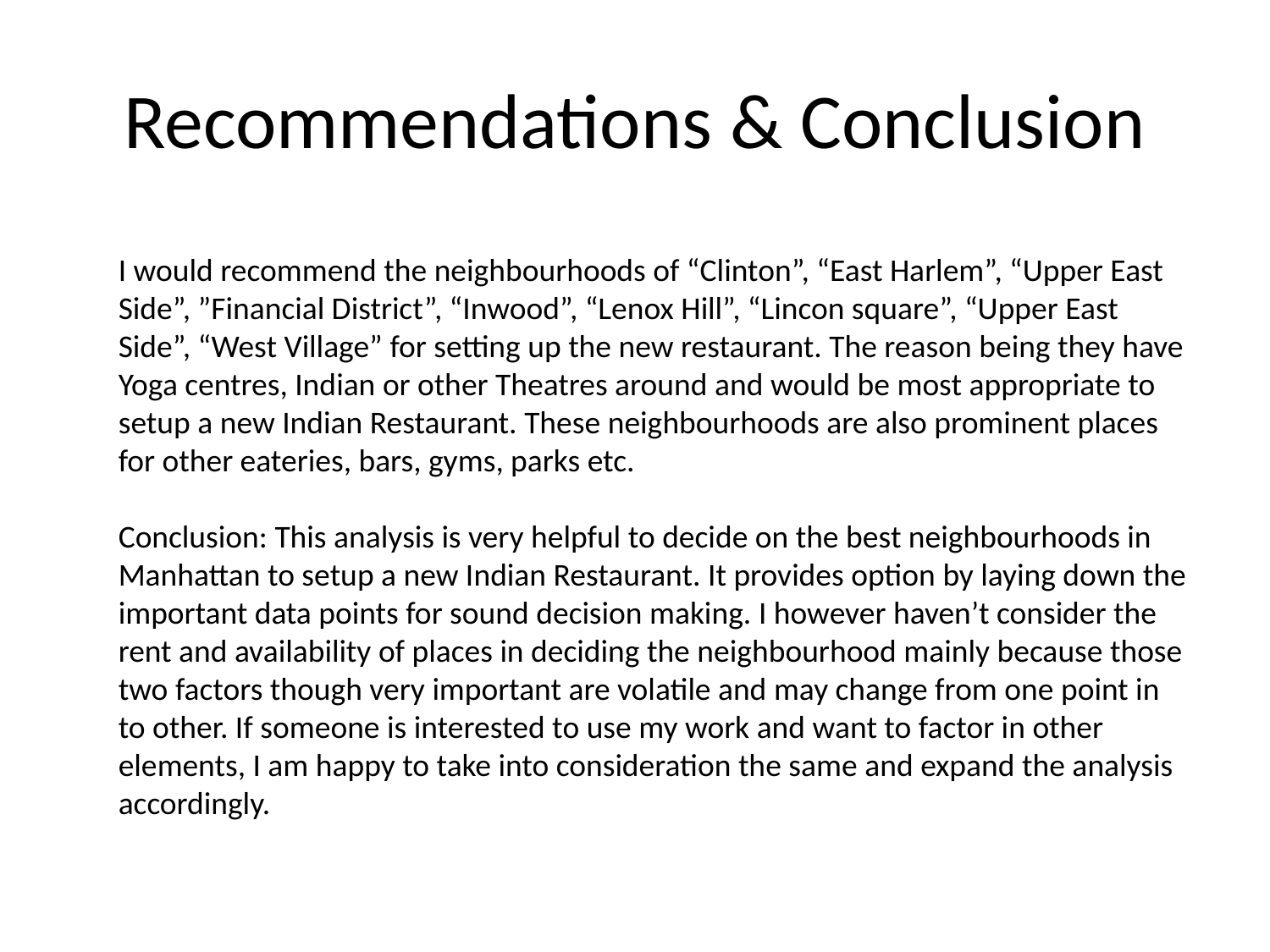

# Recommendations & Conclusion
I would recommend the neighbourhoods of “Clinton”, “East Harlem”, “Upper East Side”, ”Financial District”, “Inwood”, “Lenox Hill”, “Lincon square”, “Upper East Side”, “West Village” for setting up the new restaurant. The reason being they have Yoga centres, Indian or other Theatres around and would be most appropriate to setup a new Indian Restaurant. These neighbourhoods are also prominent places for other eateries, bars, gyms, parks etc.

Conclusion: This analysis is very helpful to decide on the best neighbourhoods in Manhattan to setup a new Indian Restaurant. It provides option by laying down the important data points for sound decision making. I however haven’t consider the rent and availability of places in deciding the neighbourhood mainly because those two factors though very important are volatile and may change from one point in to other. If someone is interested to use my work and want to factor in other elements, I am happy to take into consideration the same and expand the analysis accordingly.